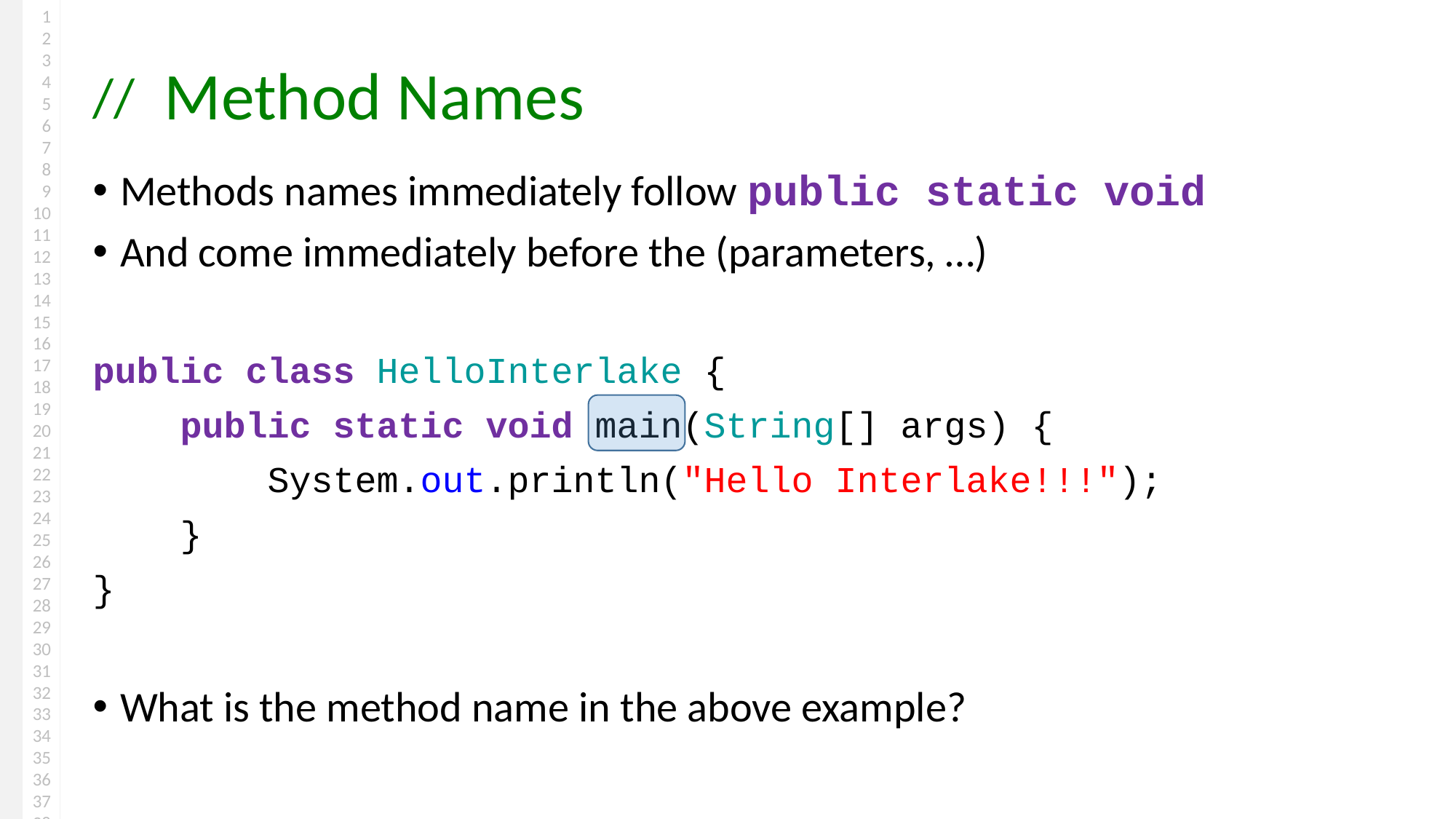

# Method Names
Methods names immediately follow public static void
And come immediately before the (parameters, …)

public class HelloInterlake {
    public static void main(String[] args) {
        System.out.println("Hello Interlake!!!");
    }
}

What is the method name in the above example?